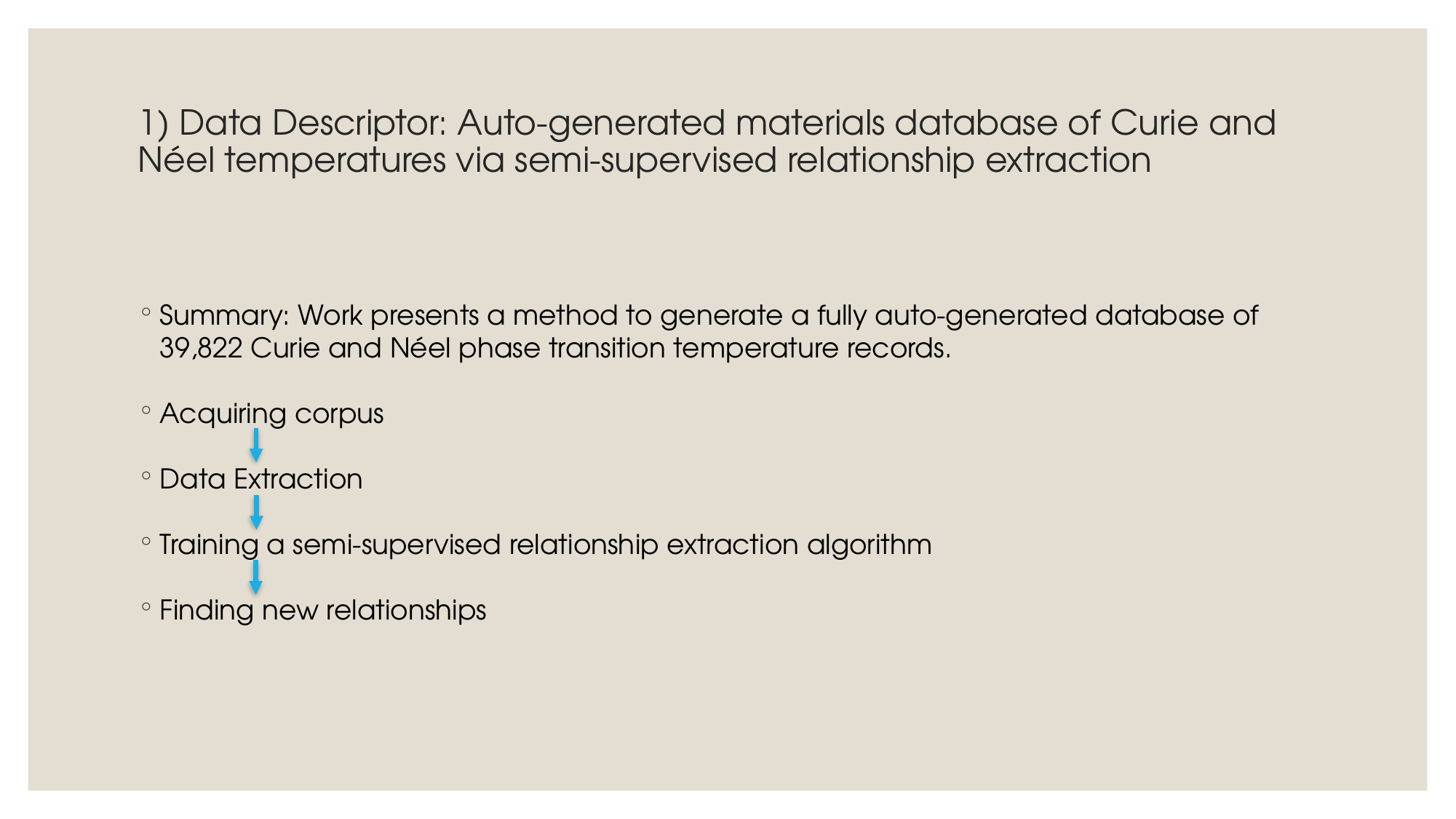

# 1) Data Descriptor: Auto-generated materials database of Curie and Néel temperatures via semi-supervised relationship extraction
Summary: Work presents a method to generate a fully auto-generated database of 39,822 Curie and Néel phase transition temperature records.

Acquiring corpus

Data Extraction

Training a semi-supervised relationship extraction algorithm

Finding new relationships